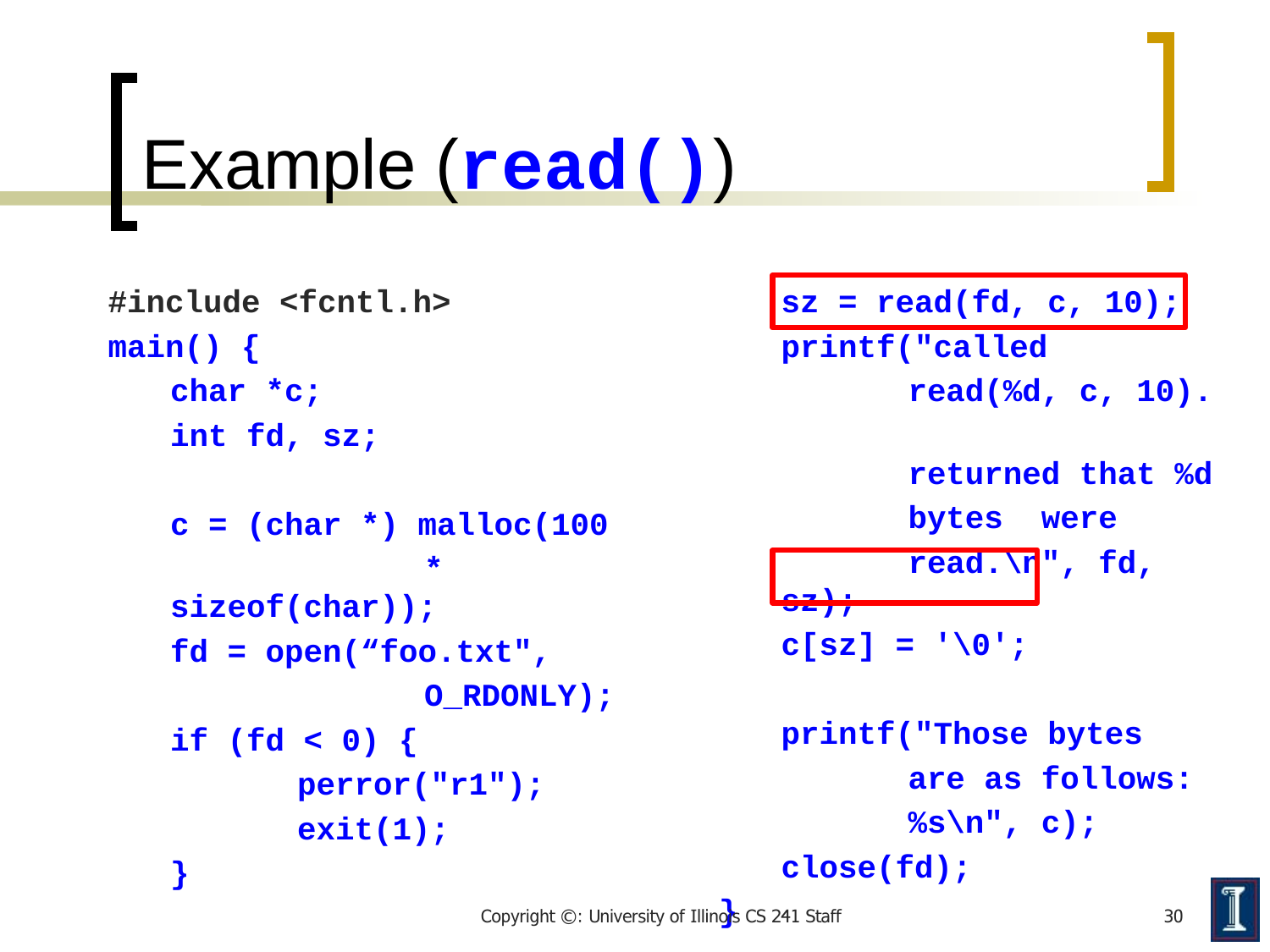

# Example (read())
#include <fcntl.h>
main() {
	char *c;
	int fd, sz;

	c = (char *) malloc(100
			* sizeof(char));
	fd = open(“foo.txt",
			O_RDONLY);
	if (fd < 0) {
		perror("r1");
		exit(1);
	}

	sz = read(fd, c, 10);
	printf("called
		read(%d, c, 10).
		returned that %d
		bytes  were
		read.\n", fd, sz);
	c[sz] = '\0';

	printf("Those bytes
		are as follows:
		%s\n", c);
	close(fd);
}

Copyright ©: University of Illinois CS 241 Staff
30